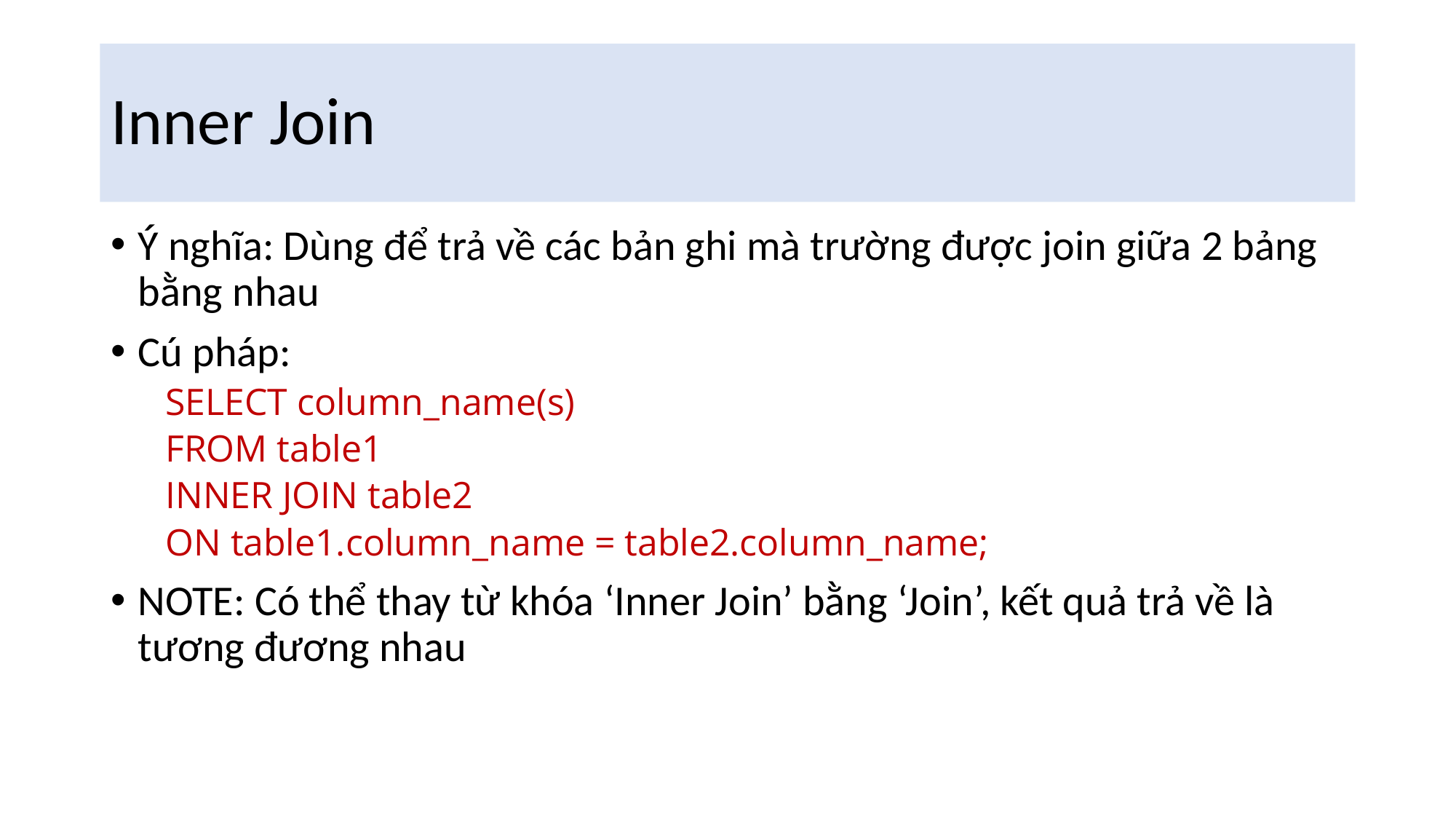

# Inner Join
Ý nghĩa: Dùng để trả về các bản ghi mà trường được join giữa 2 bảng bằng nhau
Cú pháp:
SELECT column_name(s)
FROM table1
INNER JOIN table2
ON table1.column_name = table2.column_name;
NOTE: Có thể thay từ khóa ‘Inner Join’ bằng ‘Join’, kết quả trả về là tương đương nhau